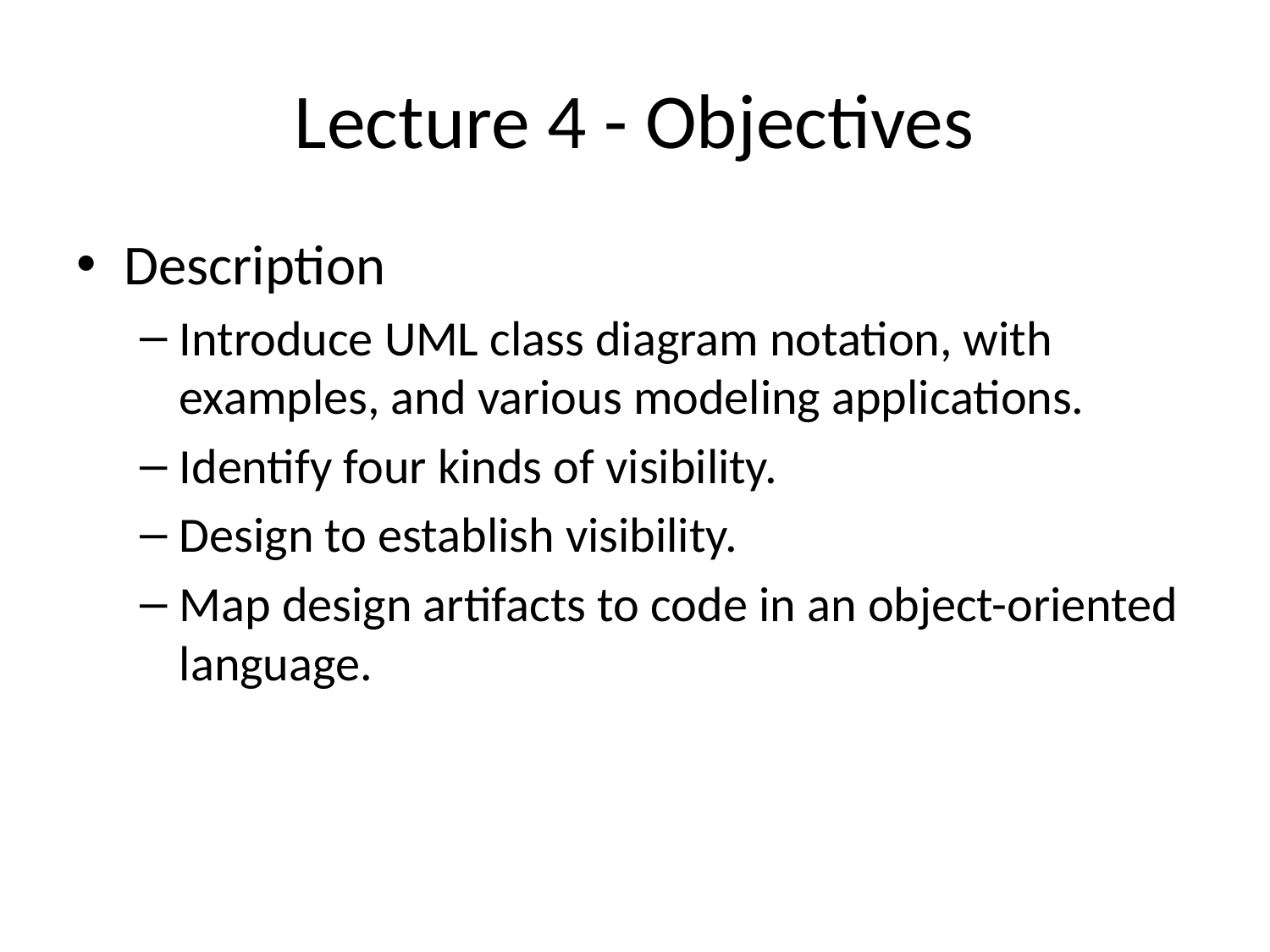

# Lecture 4 - Objectives
Description
Introduce UML class diagram notation, with examples, and various modeling applications.
Identify four kinds of visibility.
Design to establish visibility.
Map design artifacts to code in an object-oriented language.